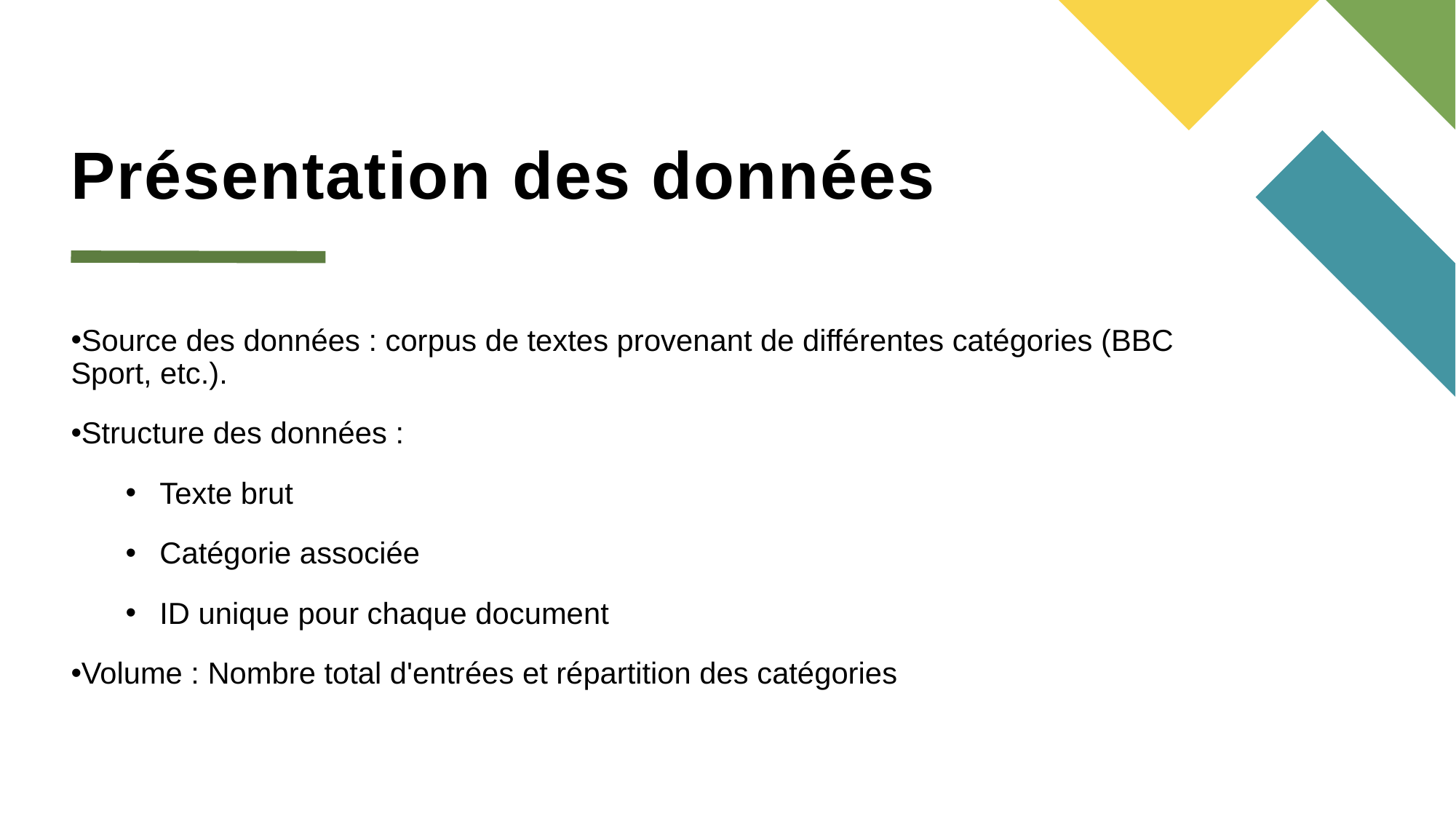

# Présentation des données
Source des données : corpus de textes provenant de différentes catégories (BBC Sport, etc.).
Structure des données :
Texte brut
Catégorie associée
ID unique pour chaque document
Volume : Nombre total d'entrées et répartition des catégories